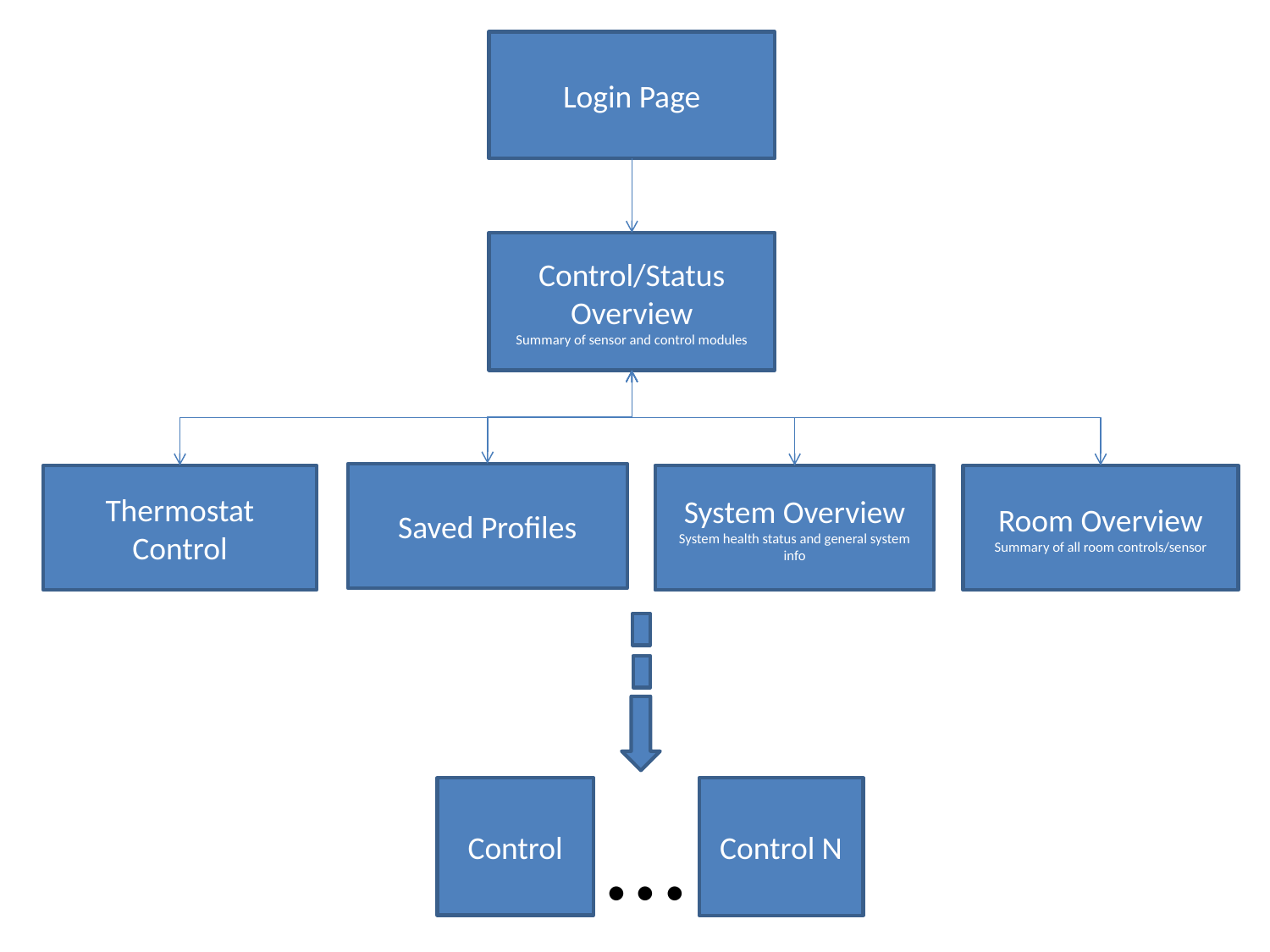

Login Page
Control/Status Overview
Summary of sensor and control modules
Saved Profiles
Thermostat Control
System Overview
System health status and general system info
Room Overview
Summary of all room controls/sensor

Control
…
Control N